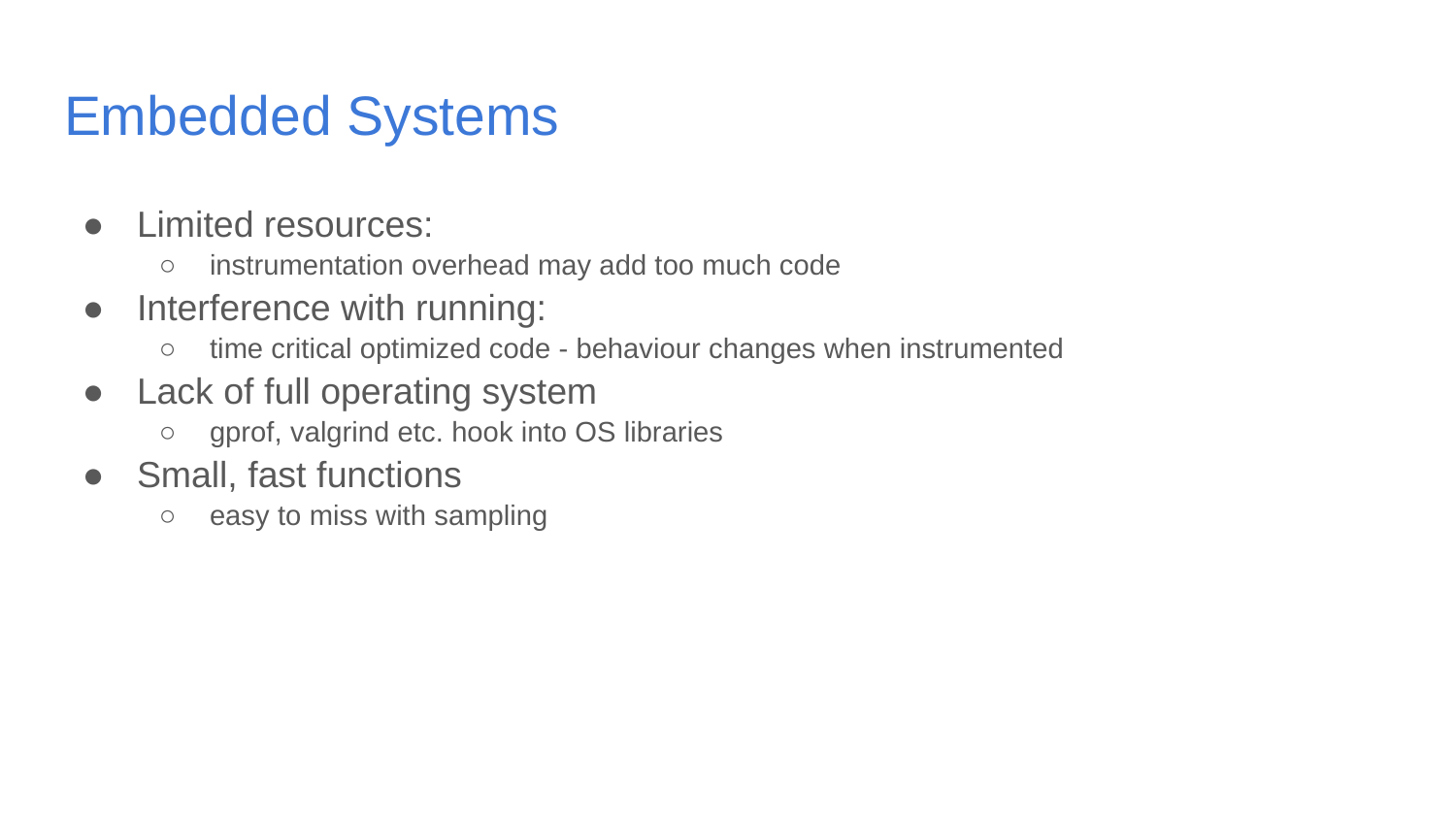

# Embedded Systems
Limited resources:
instrumentation overhead may add too much code
Interference with running:
time critical optimized code - behaviour changes when instrumented
Lack of full operating system
gprof, valgrind etc. hook into OS libraries
Small, fast functions
easy to miss with sampling